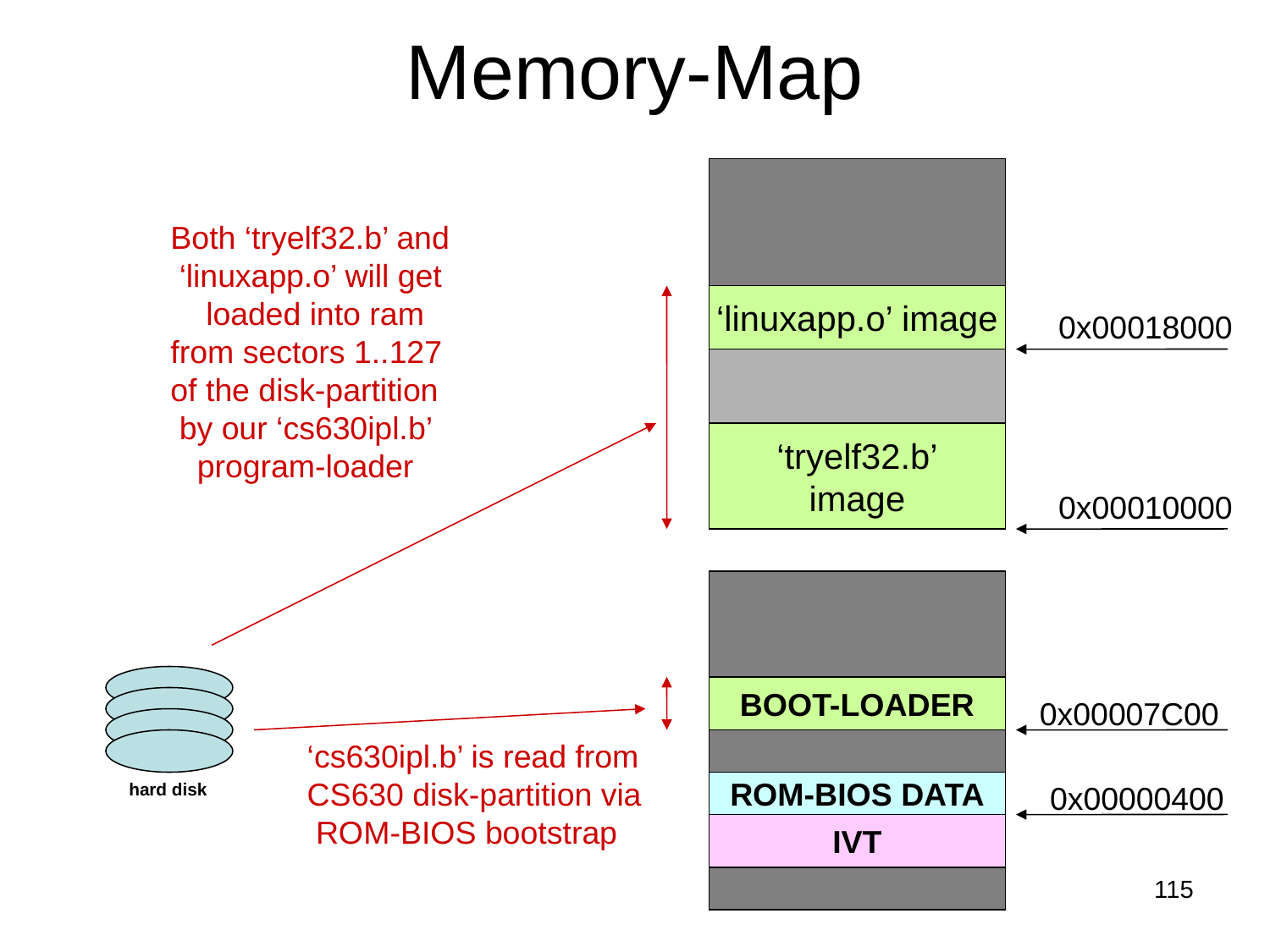

# Memory-Map

 Both ‘tryelf32.b’ and
  ‘linuxapp.o’ will get
     loaded into ram
 from sectors 1..127
 of the disk-partition
  by our ‘cs630ipl.b’
    program-loader

‘linuxapp.o’ image
0x00018000

‘tryelf32.b’
image
0x00010000

BOOT-LOADER

0x00007C00

 ‘cs630ipl.b’ is read from
 CS630 disk-partition via
  ROM-BIOS bootstrap

hard disk
ROM-BIOS DATA
0x00000400
IVT

115